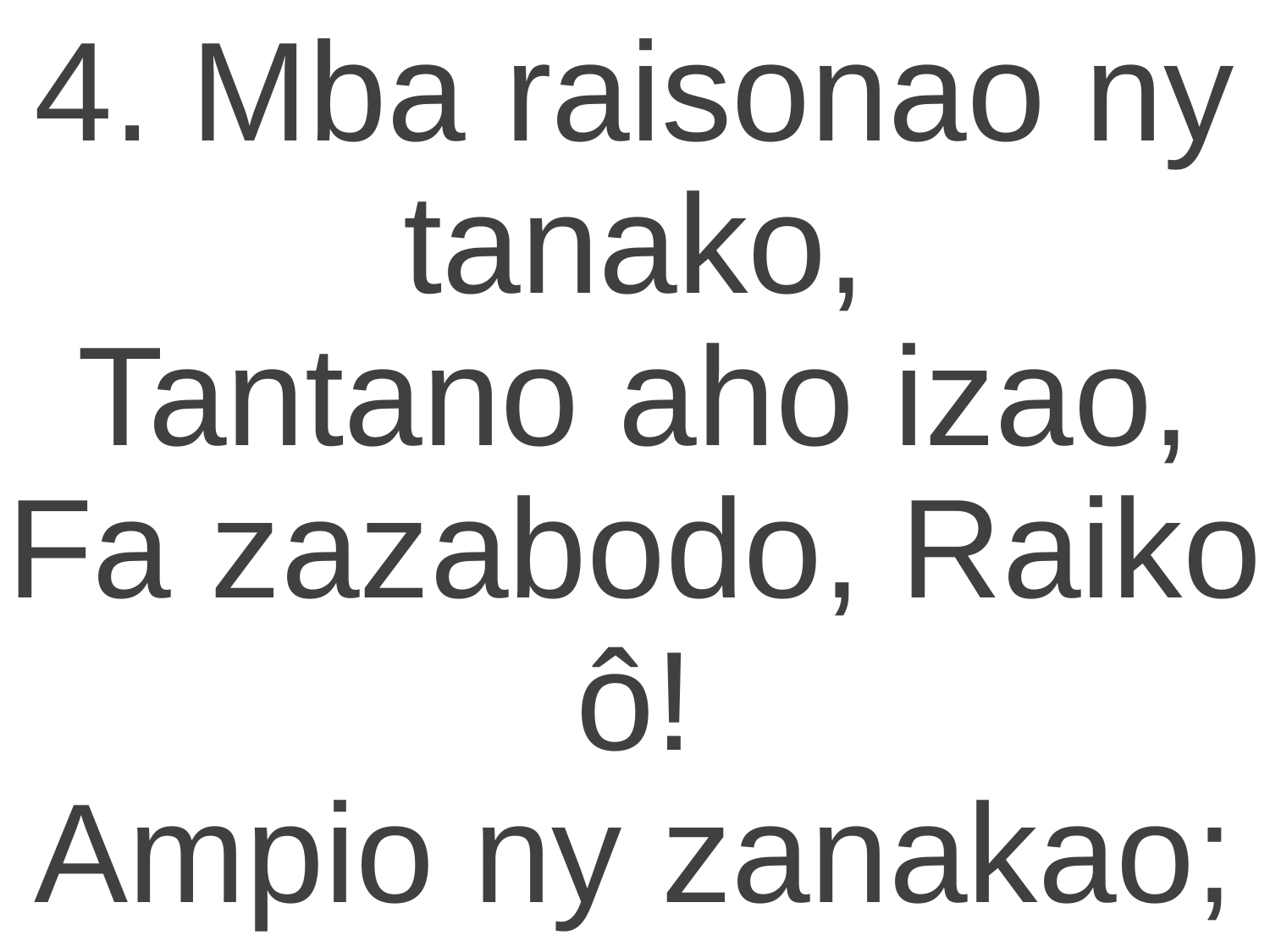

4. Mba raisonao ny tanako,
Tantano aho izao,
Fa zazabodo, Raiko ô!
Ampio ny zanakao;